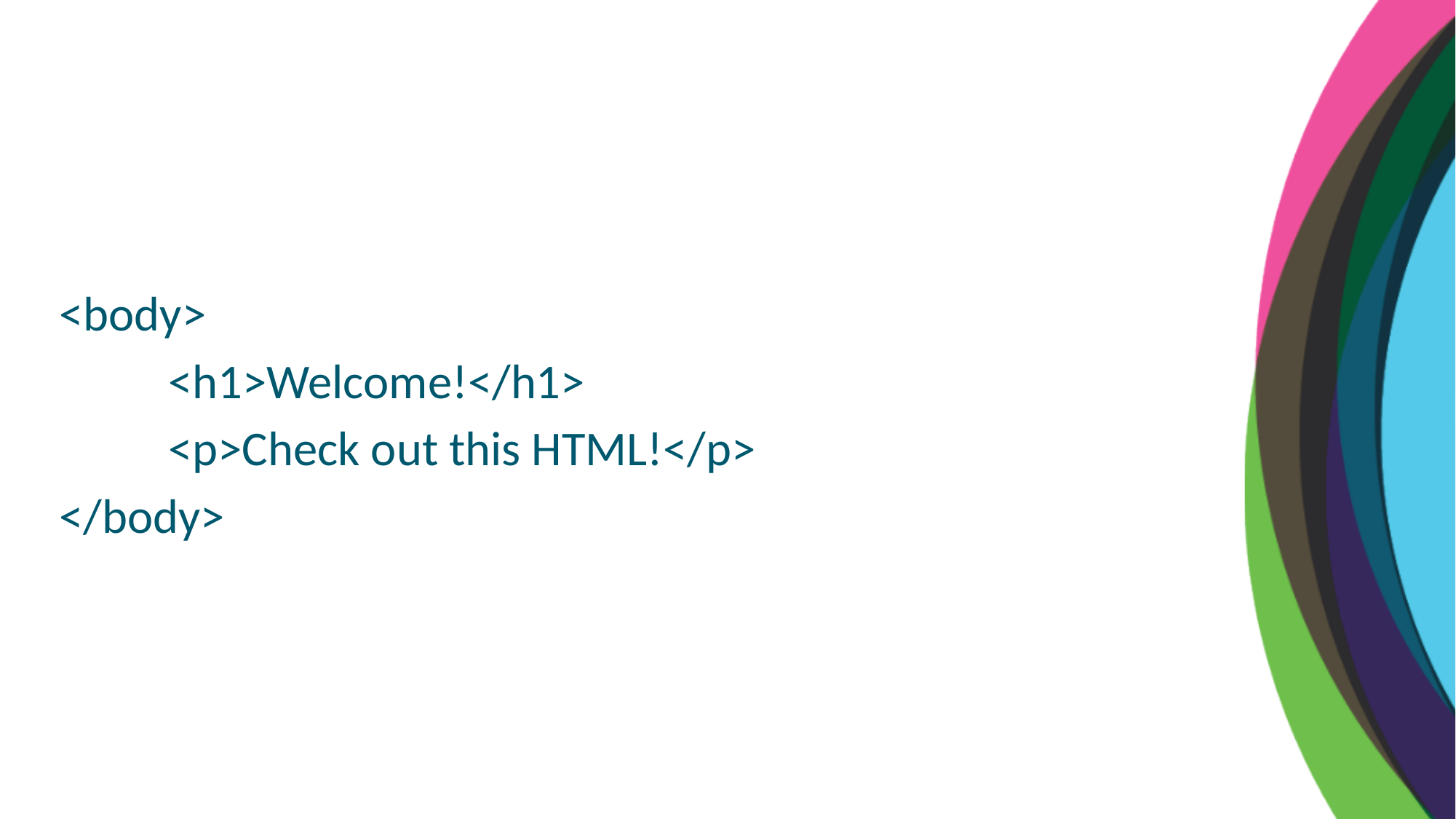

<body>
	<h1>Welcome!</h1>
	<p>Check out this HTML!</p>
</body>